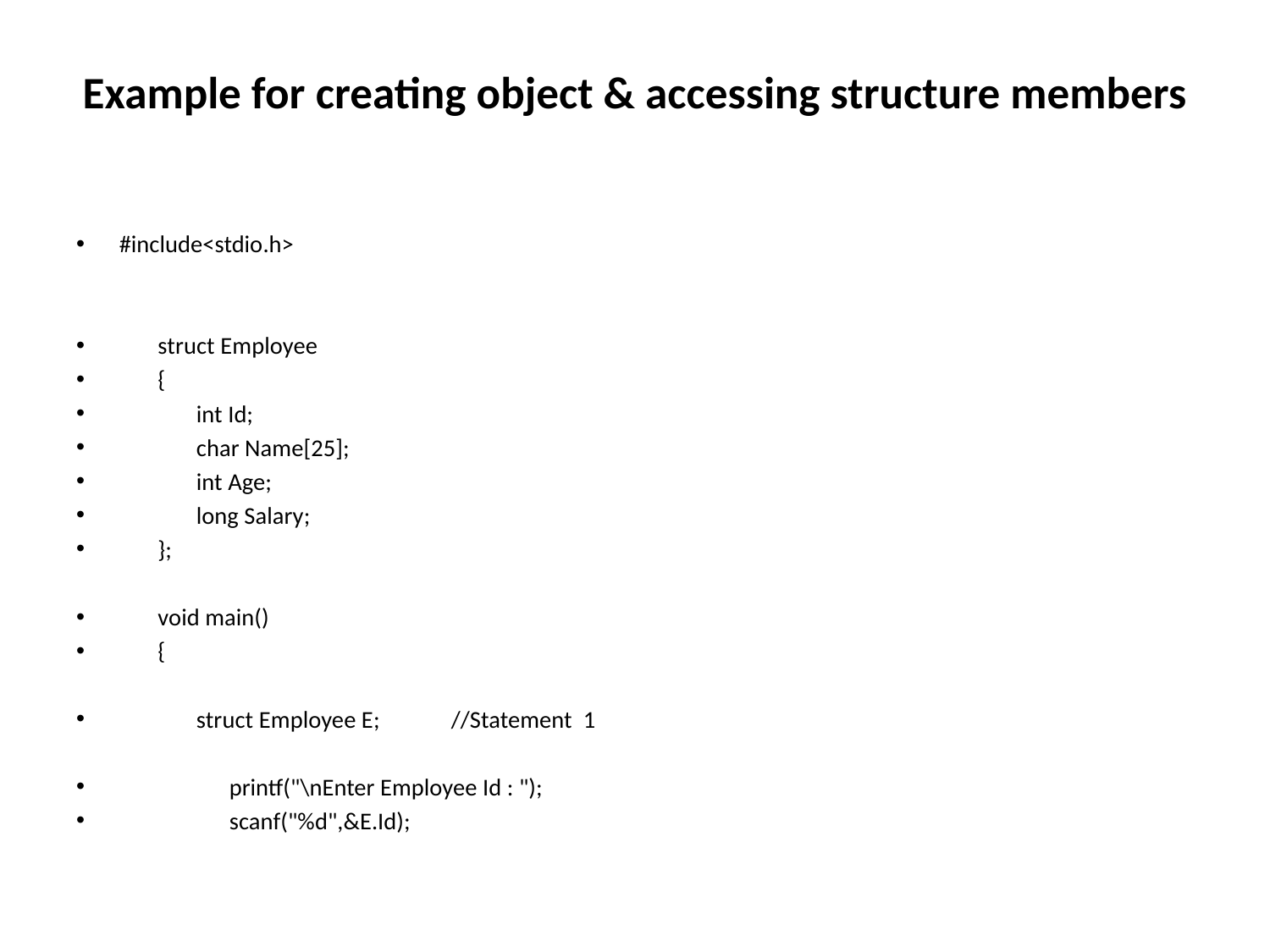

# Example for creating object & accessing structure members
#include<stdio.h>

       struct Employee
       {
              int Id;
              char Name[25];
              int Age;
              long Salary;
       };

       void main()
       {

              struct Employee E;             //Statement  1

                    printf("\nEnter Employee Id : ");
                    scanf("%d",&E.Id);